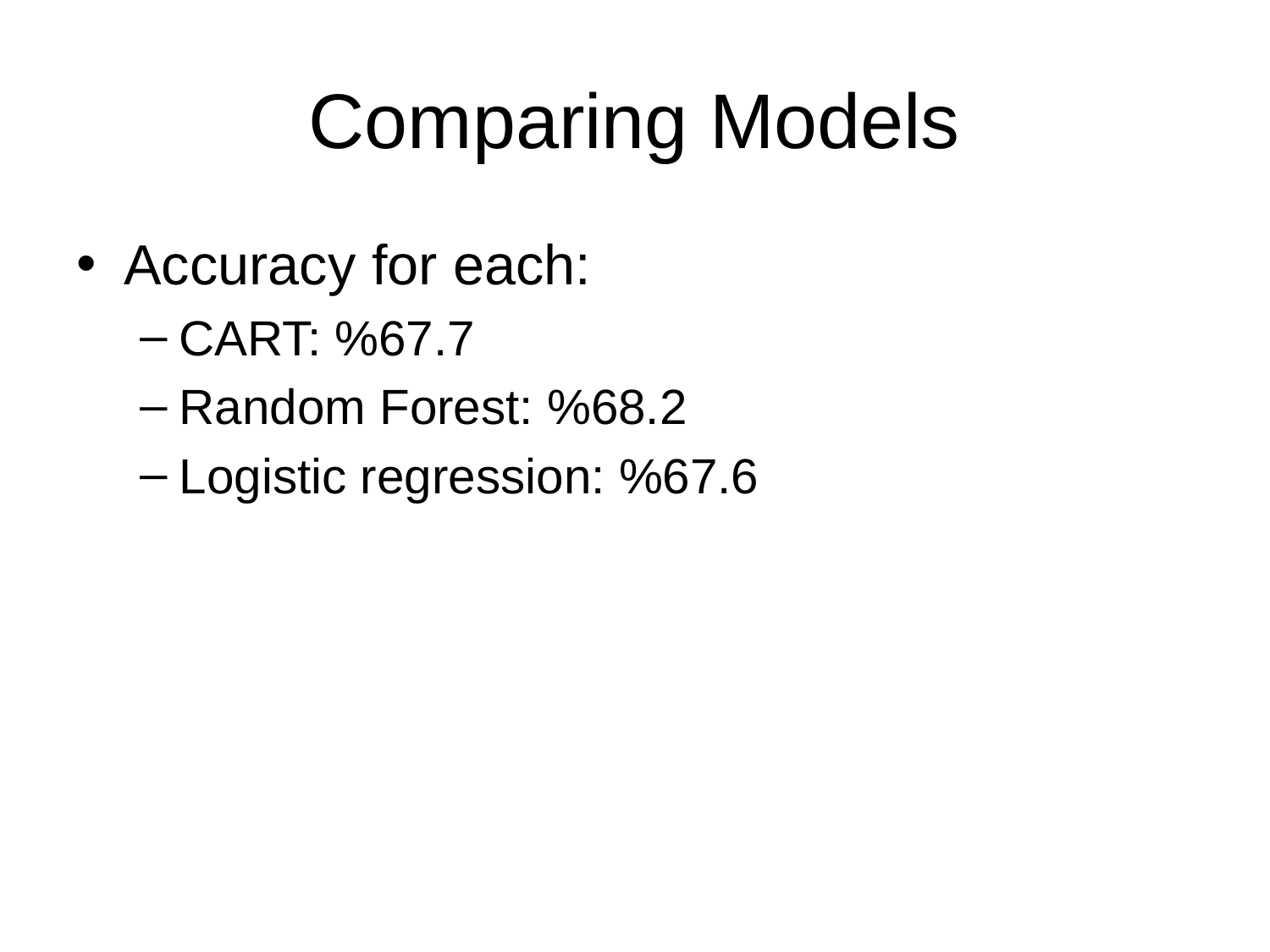

# Comparing Models
Accuracy for each:
CART: %67.7
Random Forest: %68.2
Logistic regression: %67.6